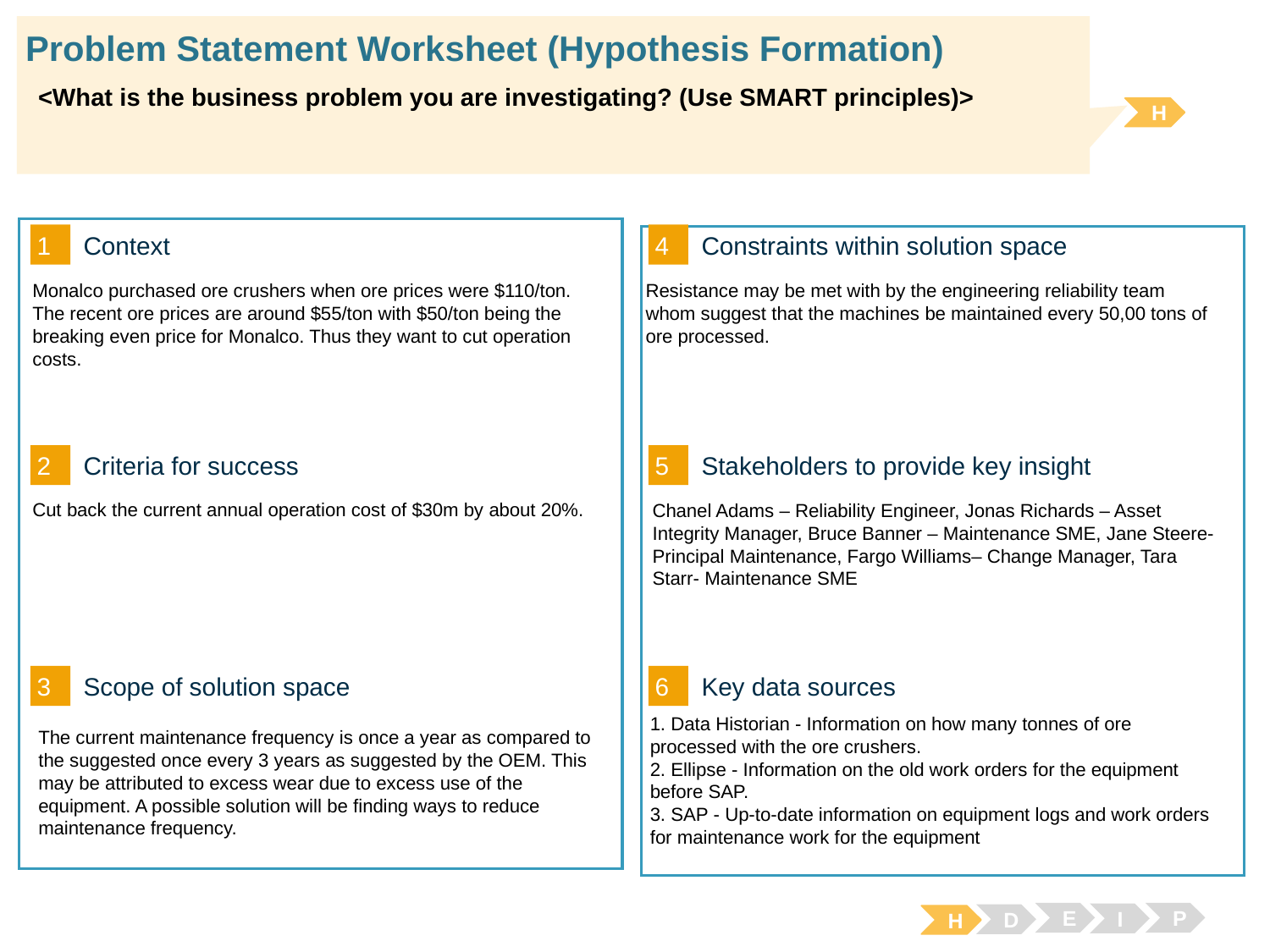

Problem Statement Worksheet (Hypothesis Formation)
<What is the business problem you are investigating? (Use SMART principles)>
H

1
4

Context
Constraints within solution space
Resistance may be met with by the engineering reliability team whom suggest that the machines be maintained every 50,00 tons of ore processed.
Monalco purchased ore crushers when ore prices were $110/ton. The recent ore prices are around $55/ton with $50/ton being the breaking even price for Monalco. Thus they want to cut operation costs.
2
5
Criteria for success
Stakeholders to provide key insight
Cut back the current annual operation cost of $30m by about 20%.
Chanel Adams – Reliability Engineer, Jonas Richards – Asset Integrity Manager, Bruce Banner – Maintenance SME, Jane Steere-Principal Maintenance, Fargo Williams– Change Manager, Tara Starr- Maintenance SME

3
6
Key data sources
Scope of solution space
1. Data Historian - Information on how many tonnes of ore  processed with the ore crushers.
2. Ellipse - Information on the old work orders for the equipment before SAP.
3. SAP - Up-to-date information on equipment logs and work orders for maintenance work for the equipment
The current maintenance frequency is once a year as compared to the suggested once every 3 years as suggested by the OEM. This may be attributed to excess wear due to excess use of the equipment. A possible solution will be finding ways to reduce maintenance frequency.
E
P
I
D
H